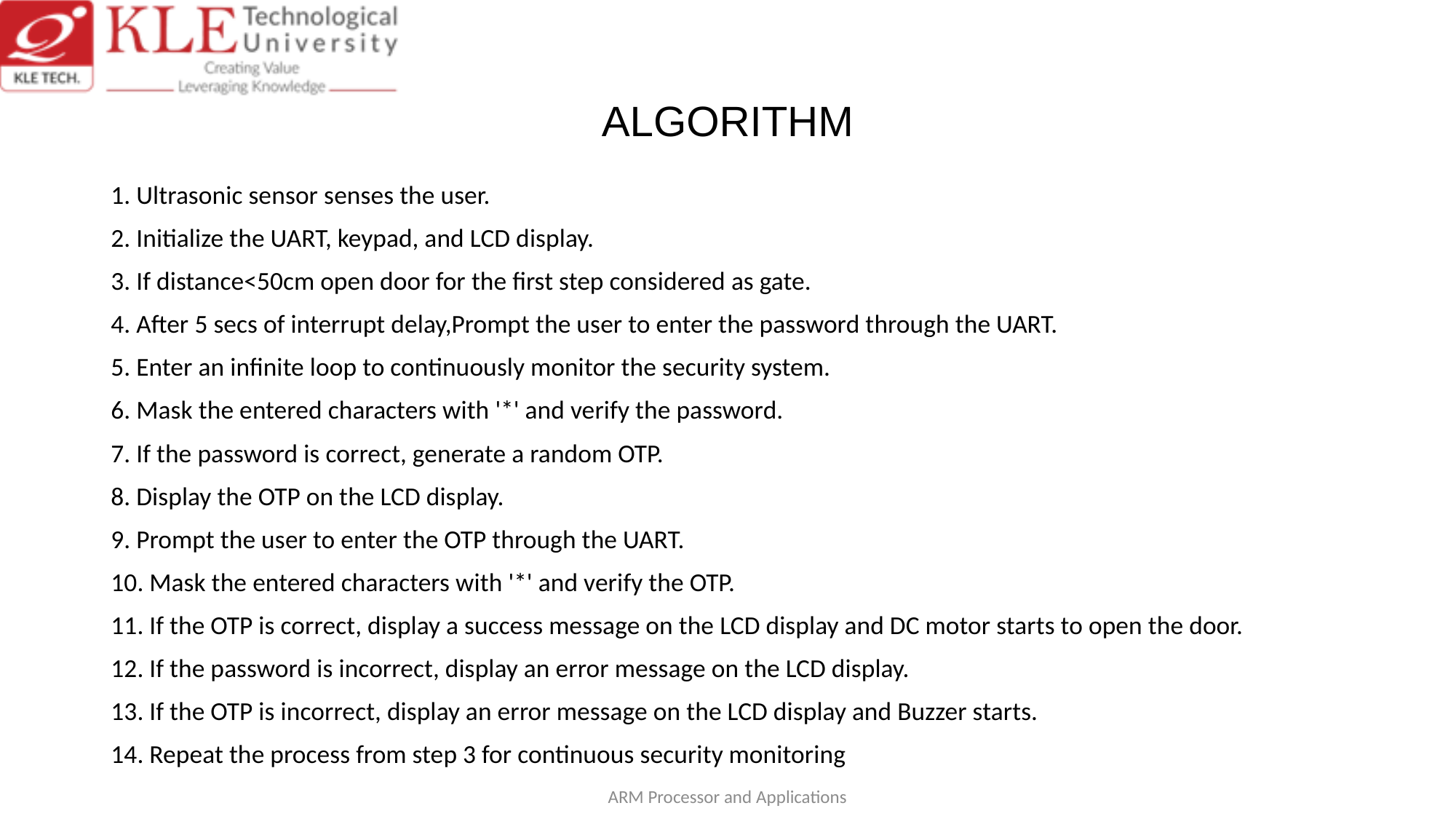

# ALGORITHM
1. Ultrasonic sensor senses the user.
2. Initialize the UART, keypad, and LCD display.
3. If distance<50cm open door for the first step considered as gate.
4. After 5 secs of interrupt delay,Prompt the user to enter the password through the UART.
5. Enter an infinite loop to continuously monitor the security system.
6. Mask the entered characters with '*' and verify the password.
7. If the password is correct, generate a random OTP.
8. Display the OTP on the LCD display.
9. Prompt the user to enter the OTP through the UART.
10. Mask the entered characters with '*' and verify the OTP.
11. If the OTP is correct, display a success message on the LCD display and DC motor starts to open the door.
12. If the password is incorrect, display an error message on the LCD display.
13. If the OTP is incorrect, display an error message on the LCD display and Buzzer starts.
14. Repeat the process from step 3 for continuous security monitoring
8
ARM Processor and Applications